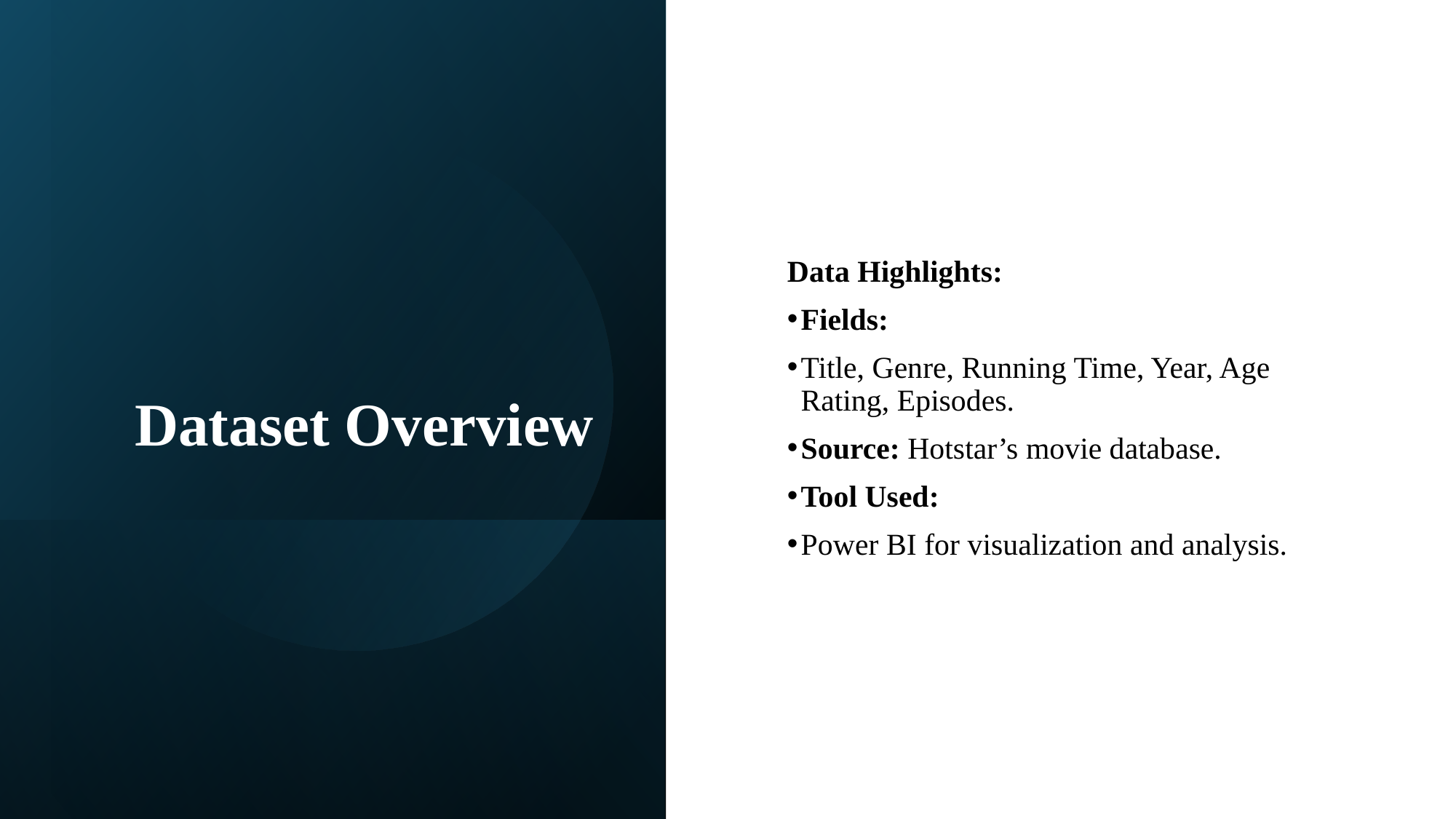

# Dataset Overview

Data Highlights:
Fields:
Title, Genre, Running Time, Year, Age Rating, Episodes.
Source: Hotstar’s movie database.
Tool Used:
Power BI for visualization and analysis.